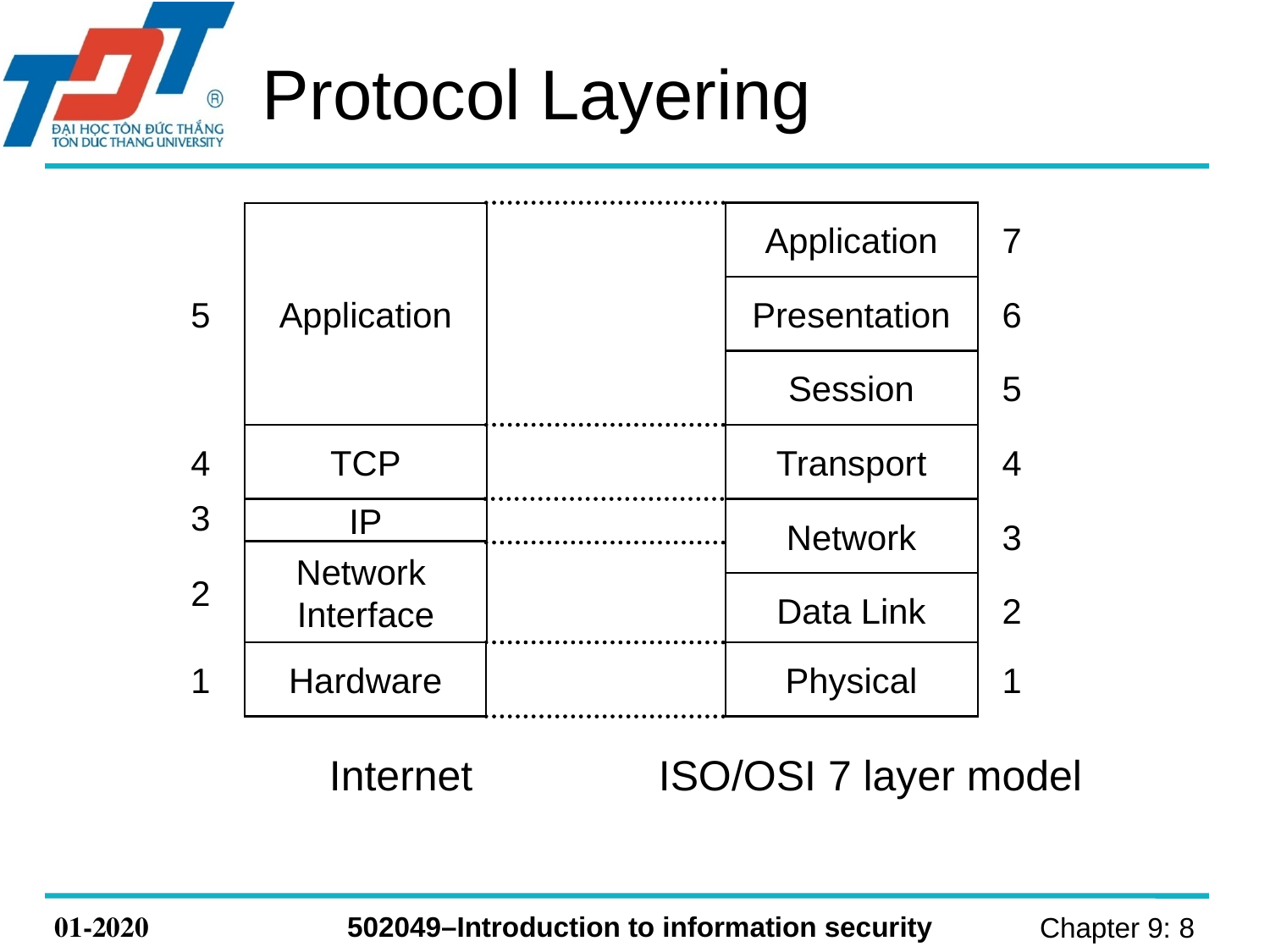

# Protocol Layering
Application

Application
7
Presentation
5
6
Session
5
TCP

Transport
4
4
3
IP

Network
3
Network
Interface

2
Data Link
2
Hardware

Physical
1
1

Internet
ISO/OSI 7 layer model